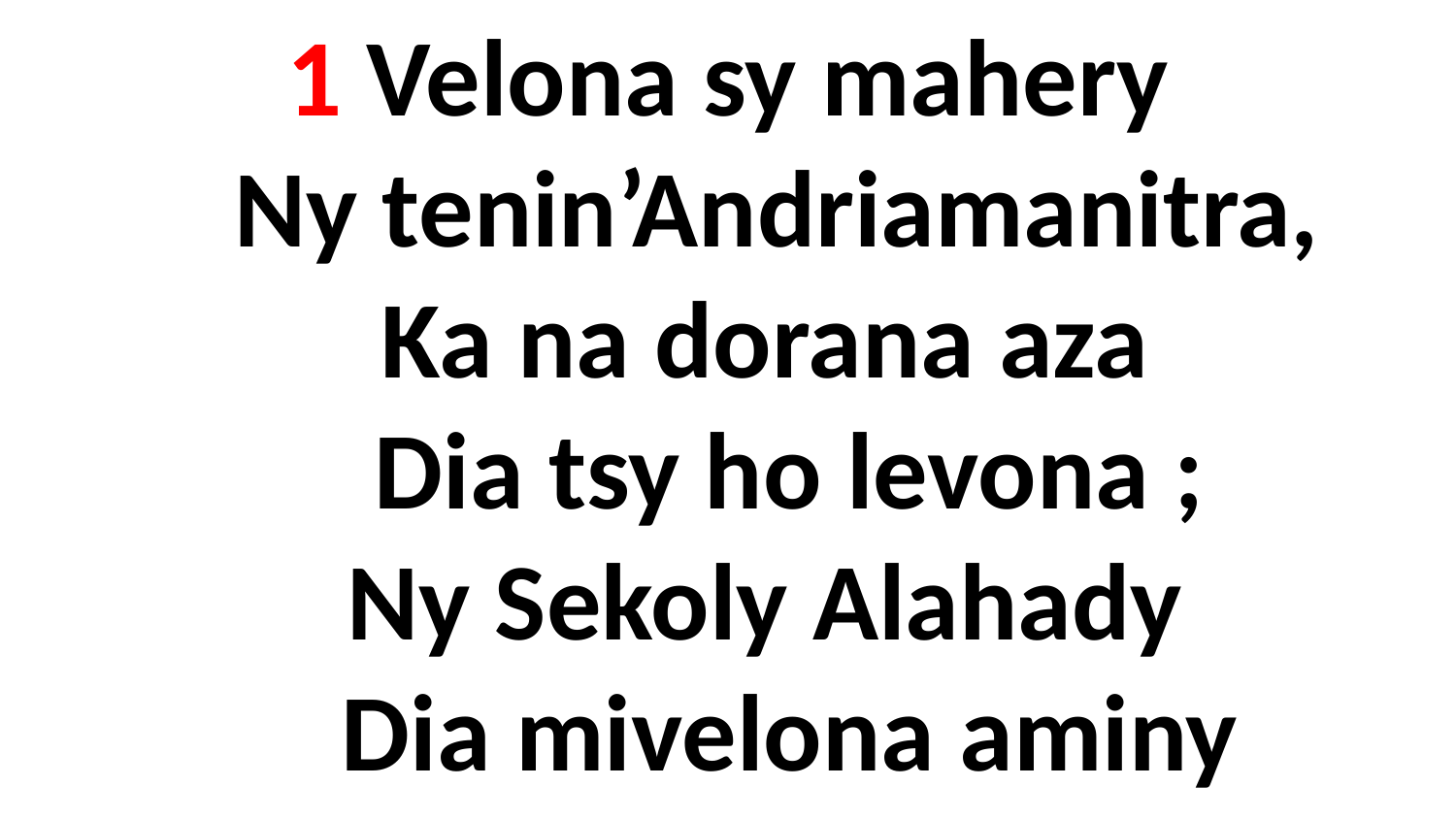

# 1 Velona sy mahery Ny tenin’Andriamanitra, Ka na dorana aza Dia tsy ho levona ; Ny Sekoly Alahady Dia mivelona aminy